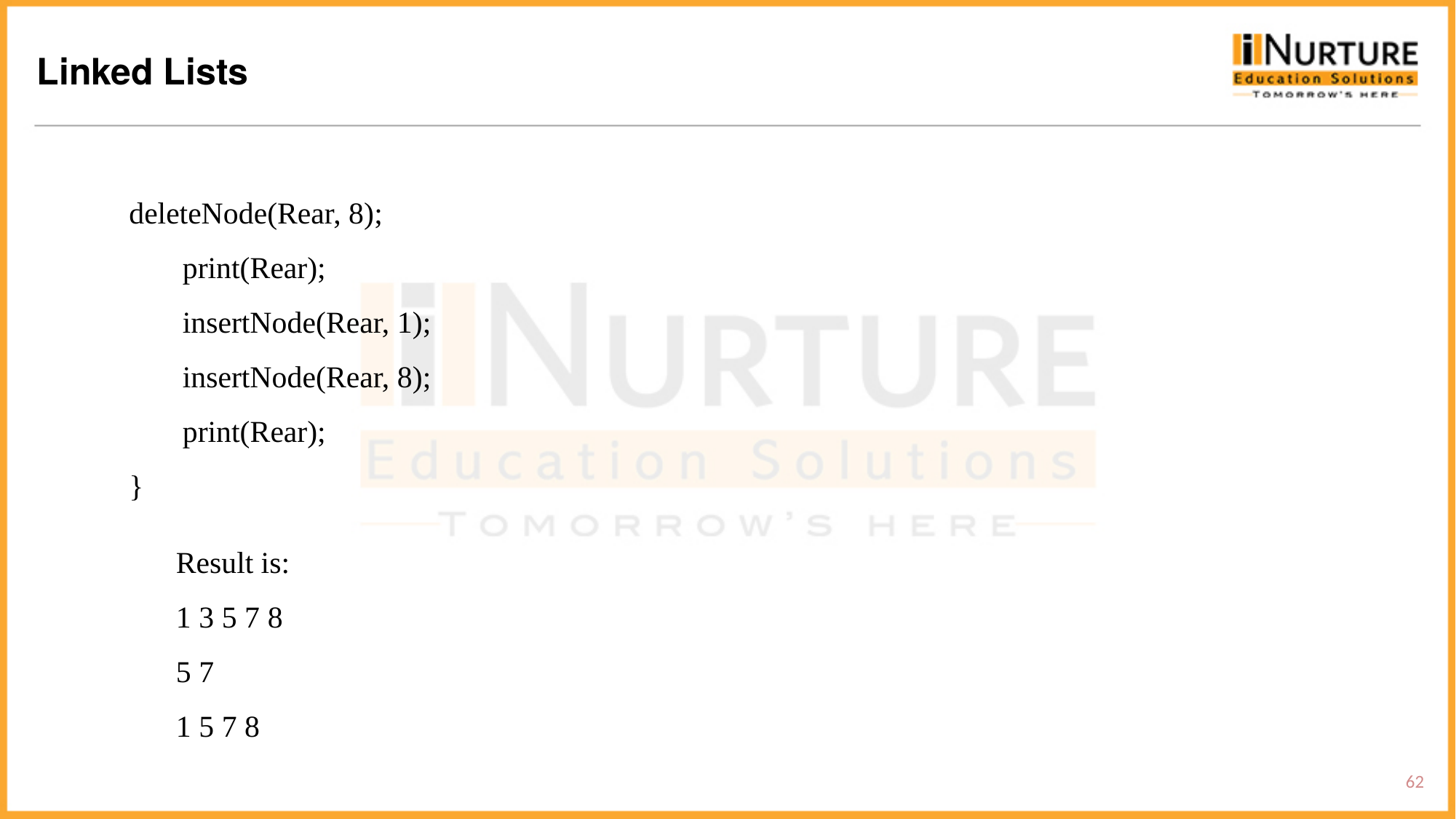

Linked Lists

 deleteNode(Rear, 8);
        print(Rear);
        insertNode(Rear, 1);
        insertNode(Rear, 8);
        print(Rear);
 }

Result is:
1 3 5 7 8
5 7
1 5 7 8

62